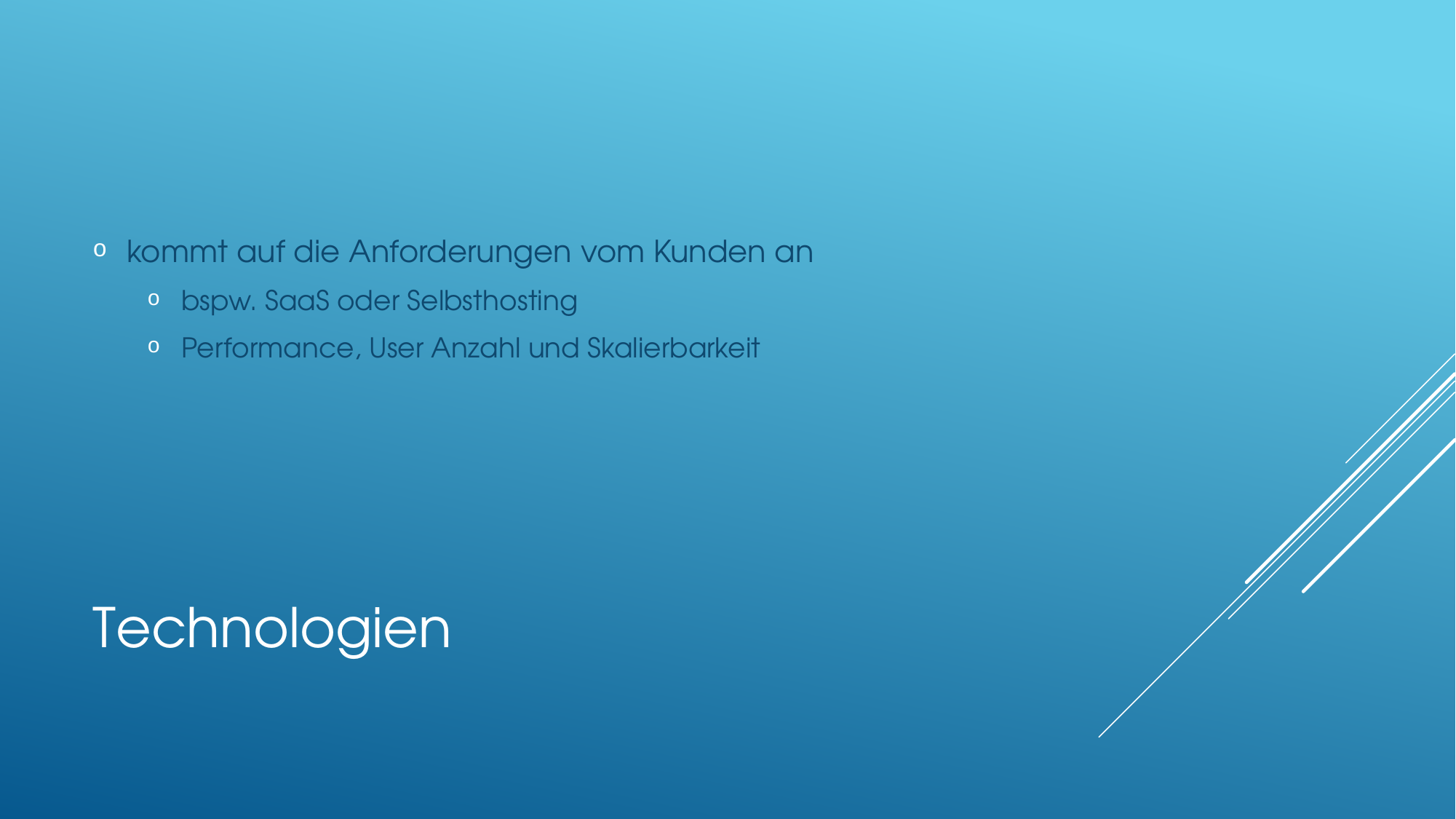

kommt auf die Anforderungen vom Kunden an
bspw. SaaS oder Selbsthosting
Performance, User Anzahl und Skalierbarkeit
# Technologien